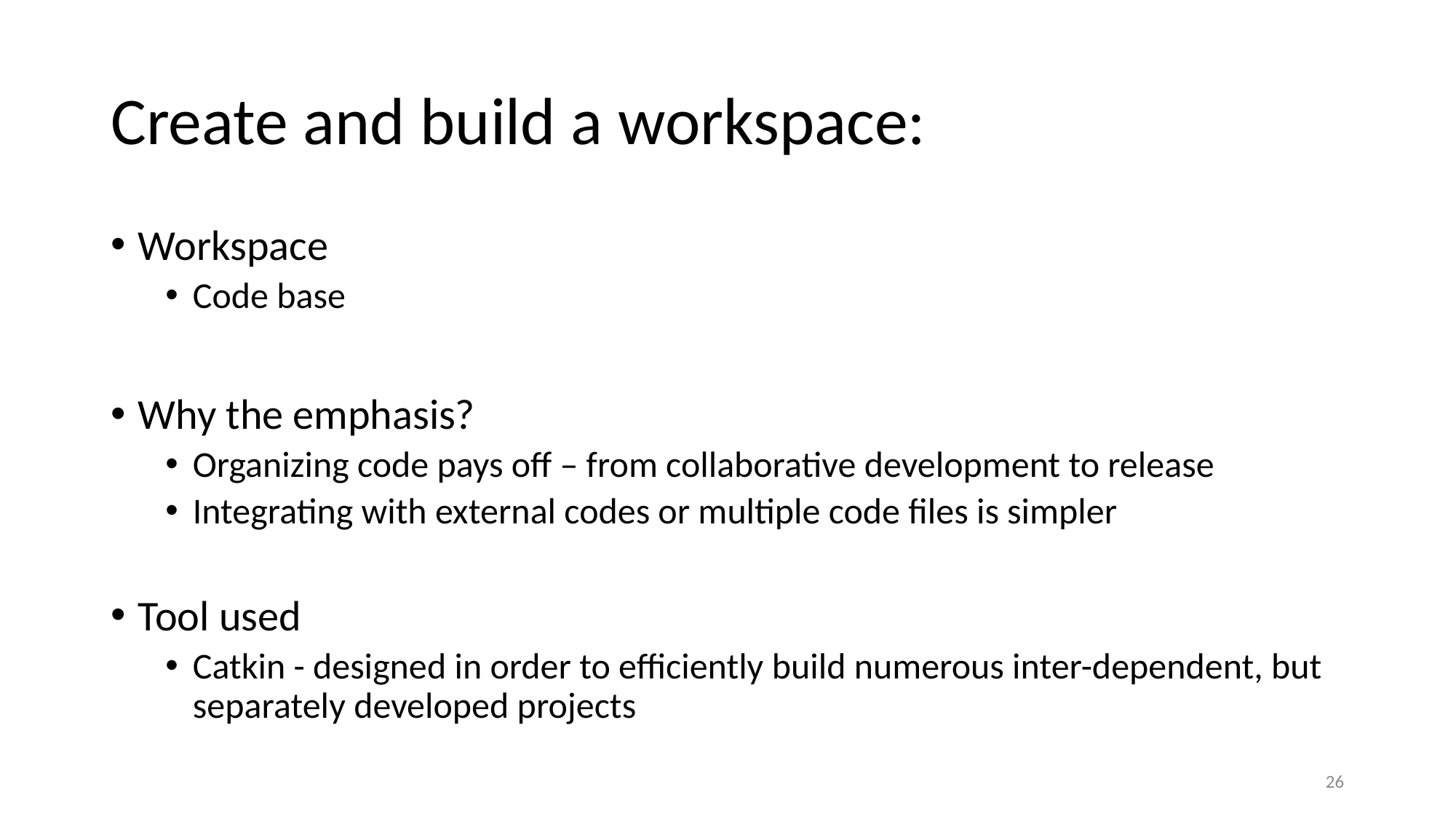

# Create and build a workspace:
Workspace
Code base

Why the emphasis?
Organizing code pays off – from collaborative development to release
Integrating with external codes or multiple code files is simpler

Tool used
Catkin - designed in order to efficiently build numerous inter-dependent, but separately developed projects

26